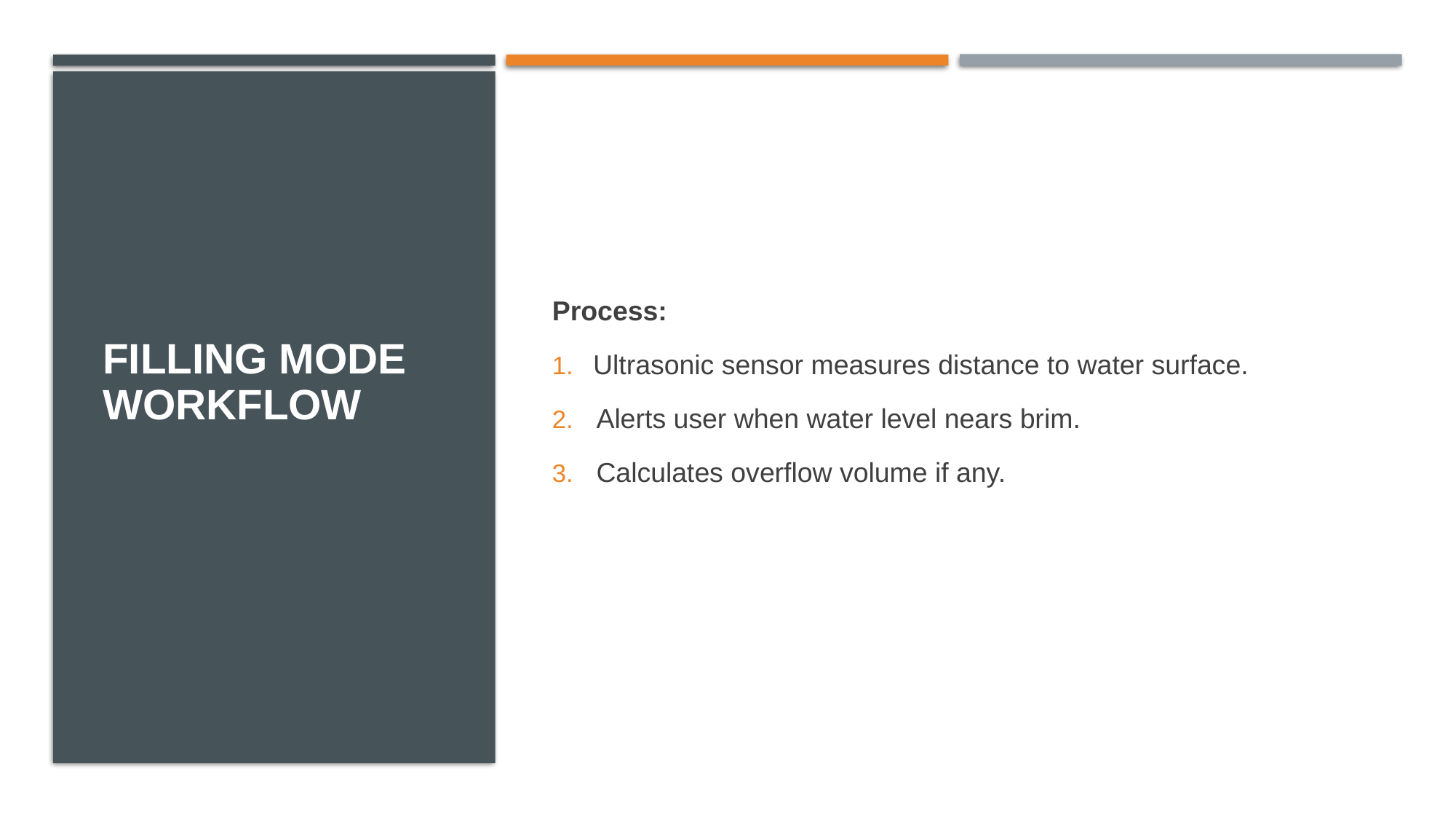

# Filling Mode Workflow

Process:
Ultrasonic sensor measures distance to water surface.
 Alerts user when water level nears brim.
 Calculates overflow volume if any.